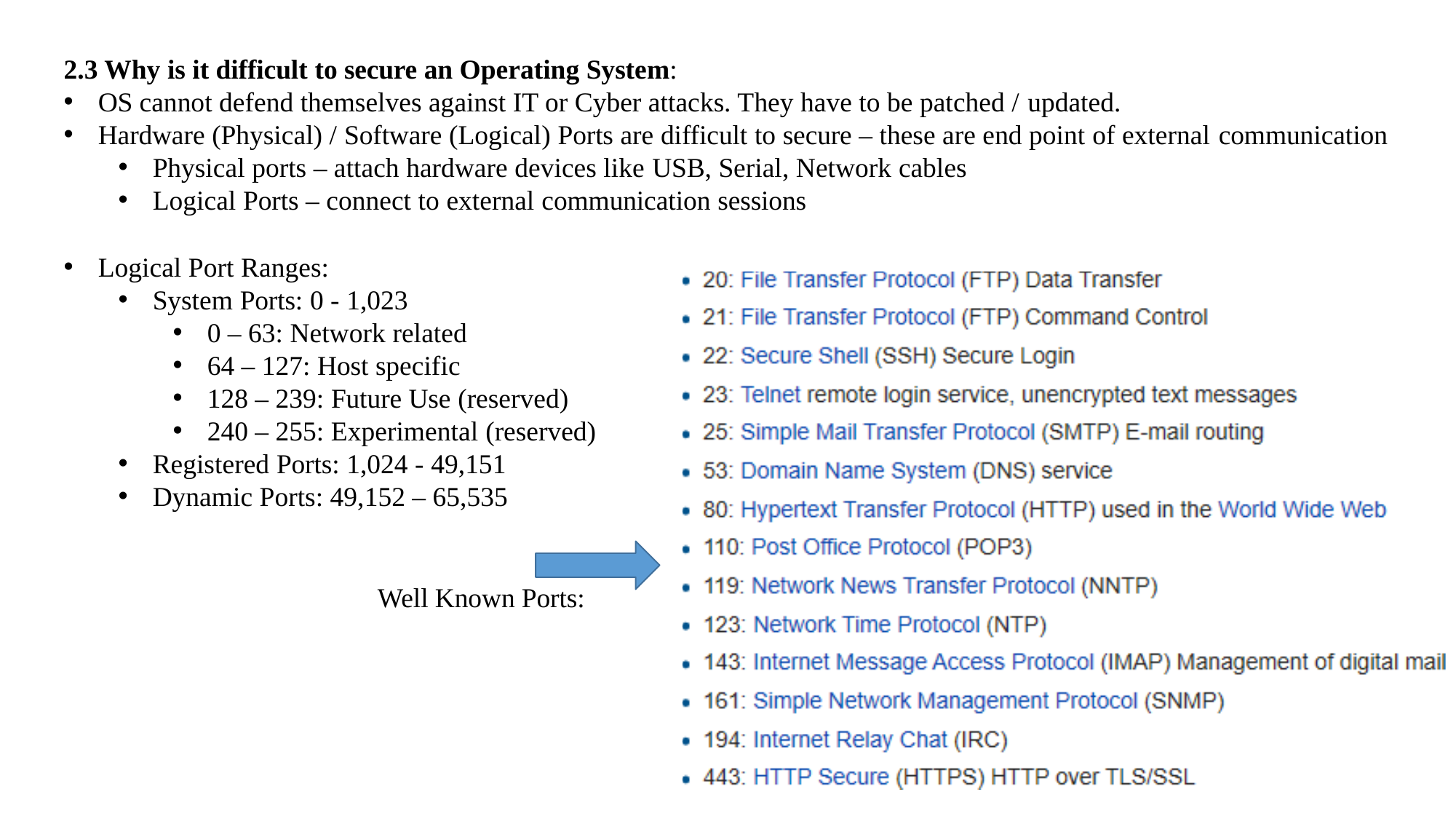

2.3 Why is it difficult to secure an Operating System:
OS cannot defend themselves against IT or Cyber attacks. They have to be patched / updated.
Hardware (Physical) / Software (Logical) Ports are difficult to secure – these are end point of external communication
Physical ports – attach hardware devices like USB, Serial, Network cables
Logical Ports – connect to external communication sessions

Logical Port Ranges:
System Ports: 0 - 1,023
0 – 63: Network related
64 – 127: Host specific
128 – 239: Future Use (reserved)
240 – 255: Experimental (reserved)
Registered Ports: 1,024 - 49,151
Dynamic Ports: 49,152 – 65,535

Well Known Ports: